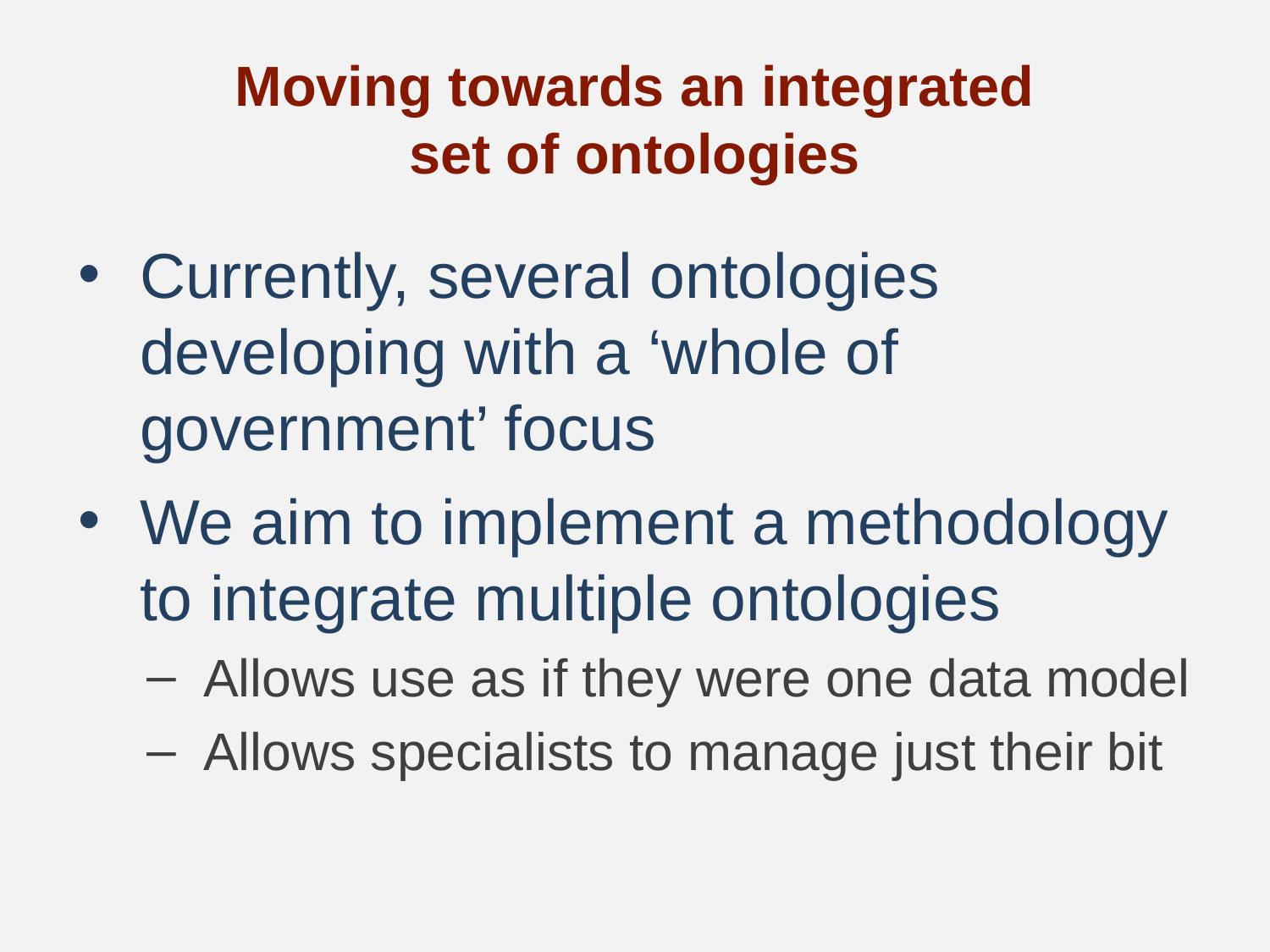

# Moving towards an integrated set of ontologies
Currently, several ontologies developing with a ‘whole of government’ focus
We aim to implement a methodology to integrate multiple ontologies
Allows use as if they were one data model
Allows specialists to manage just their bit